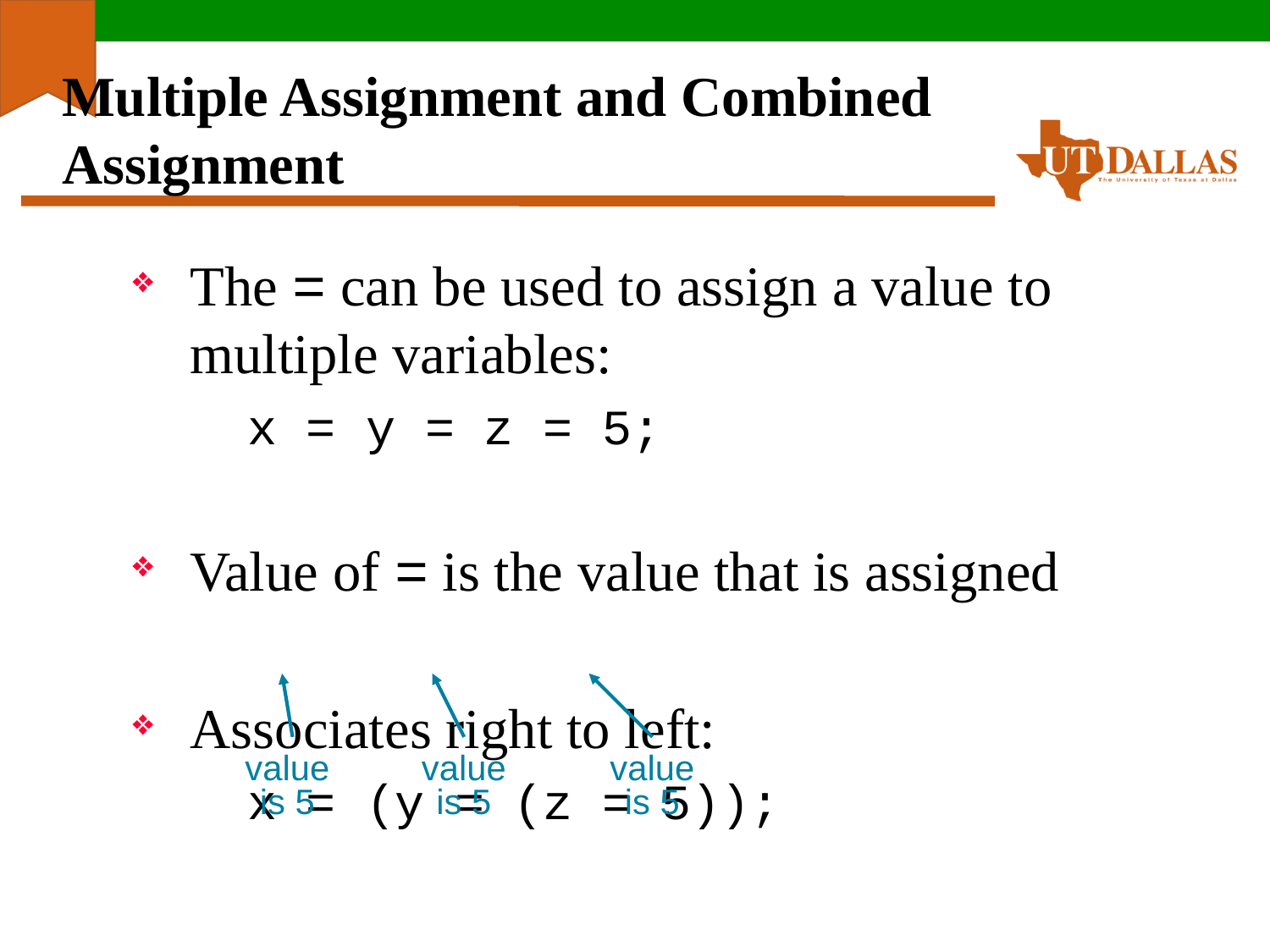

# Multiple Assignment and Combined Assignment
The = can be used to assign a value to multiple variables:
x = y = z = 5;

Value of = is the value that is assigned

Associates right to left:
x = (y = (z = 5));

value
is 5

value
is 5

value
is 5